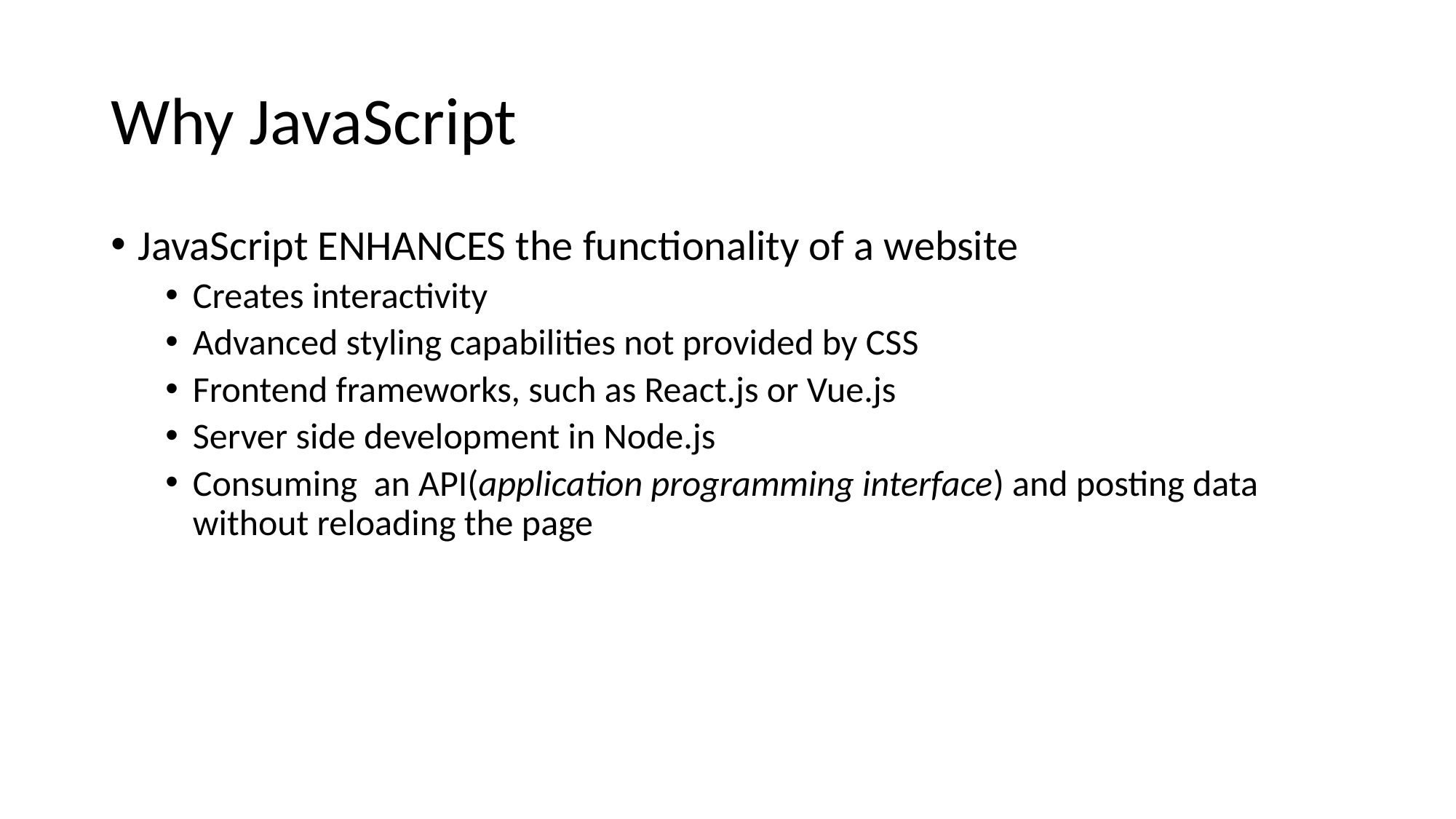

# Why JavaScript
JavaScript ENHANCES the functionality of a website
Creates interactivity
Advanced styling capabilities not provided by CSS
Frontend frameworks, such as React.js or Vue.js
Server side development in Node.js
Consuming  an API(application programming interface) and posting data without reloading the page